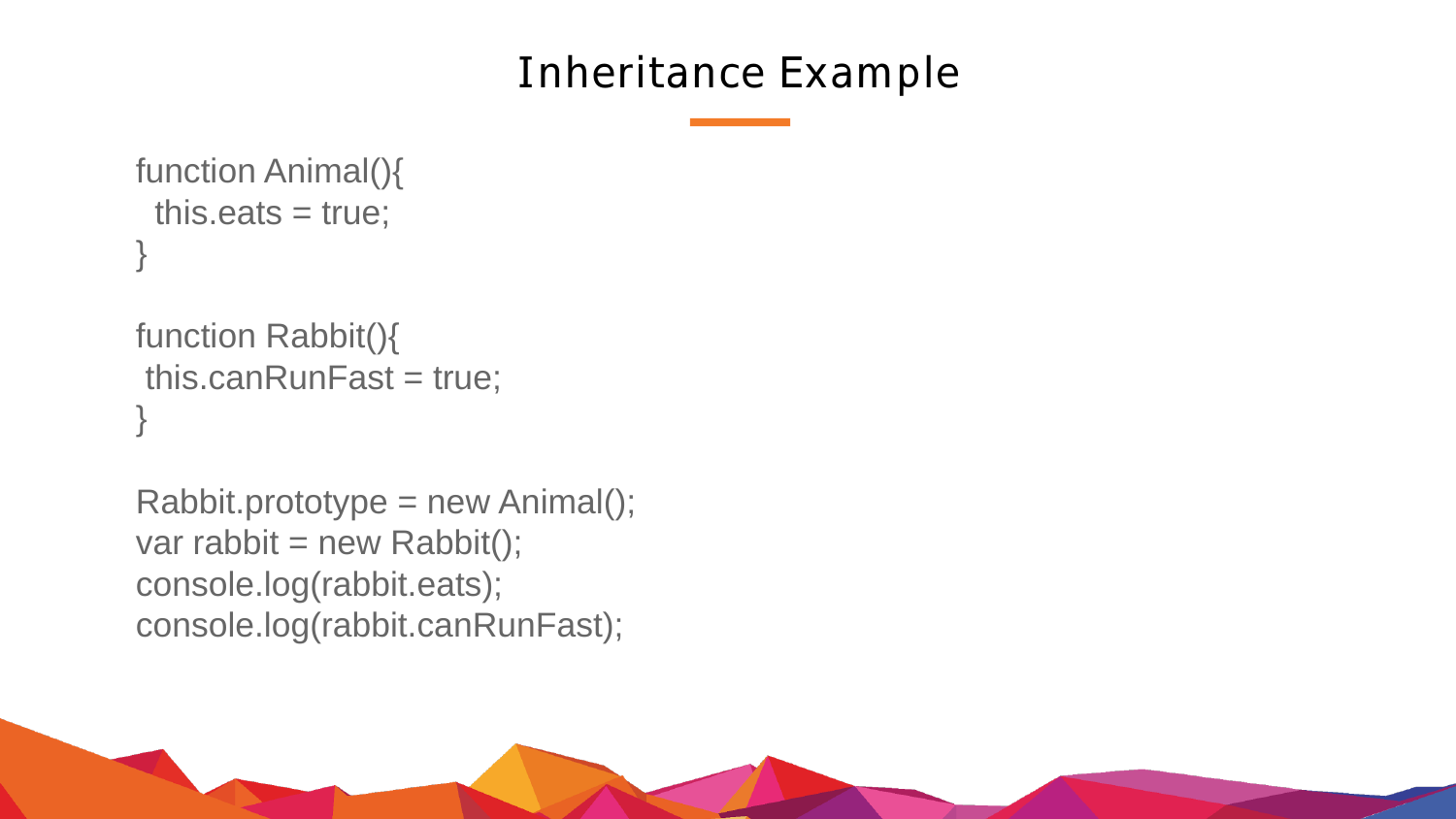

# Inheritance Example
function Animal(){
  this.eats = true;
}

function Rabbit(){
 this.canRunFast = true;
}

Rabbit.prototype = new Animal();
var rabbit = new Rabbit();
console.log(rabbit.eats);
console.log(rabbit.canRunFast);